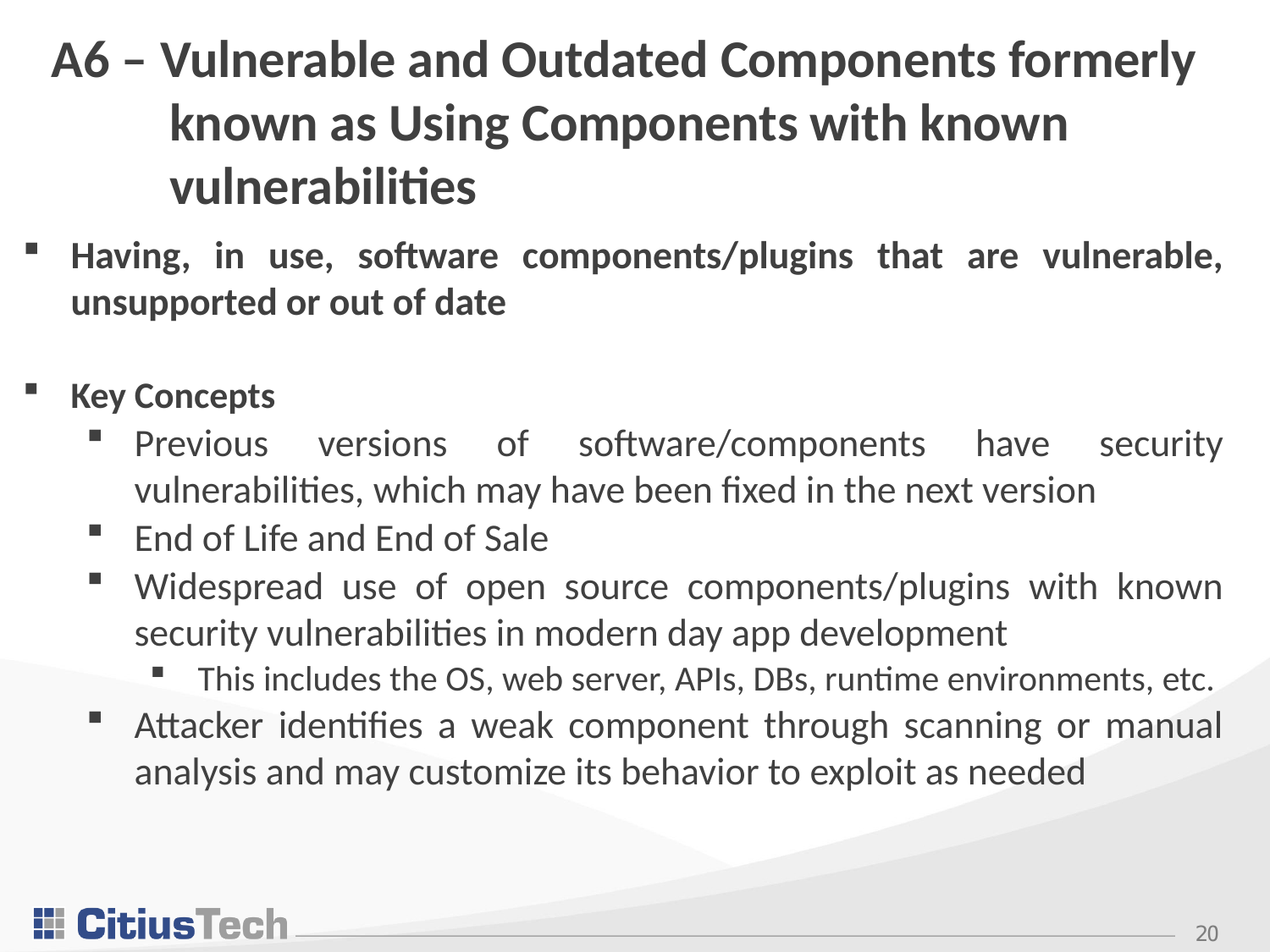

# A6 – Vulnerable and Outdated Components formerly known as Using Components with known vulnerabilities
Having, in use, software components/plugins that are vulnerable, unsupported or out of date

Key Concepts
Previous versions of software/components have security vulnerabilities, which may have been fixed in the next version
End of Life and End of Sale
Widespread use of open source components/plugins with known security vulnerabilities in modern day app development
This includes the OS, web server, APIs, DBs, runtime environments, etc.
Attacker identifies a weak component through scanning or manual analysis and may customize its behavior to exploit as needed
20